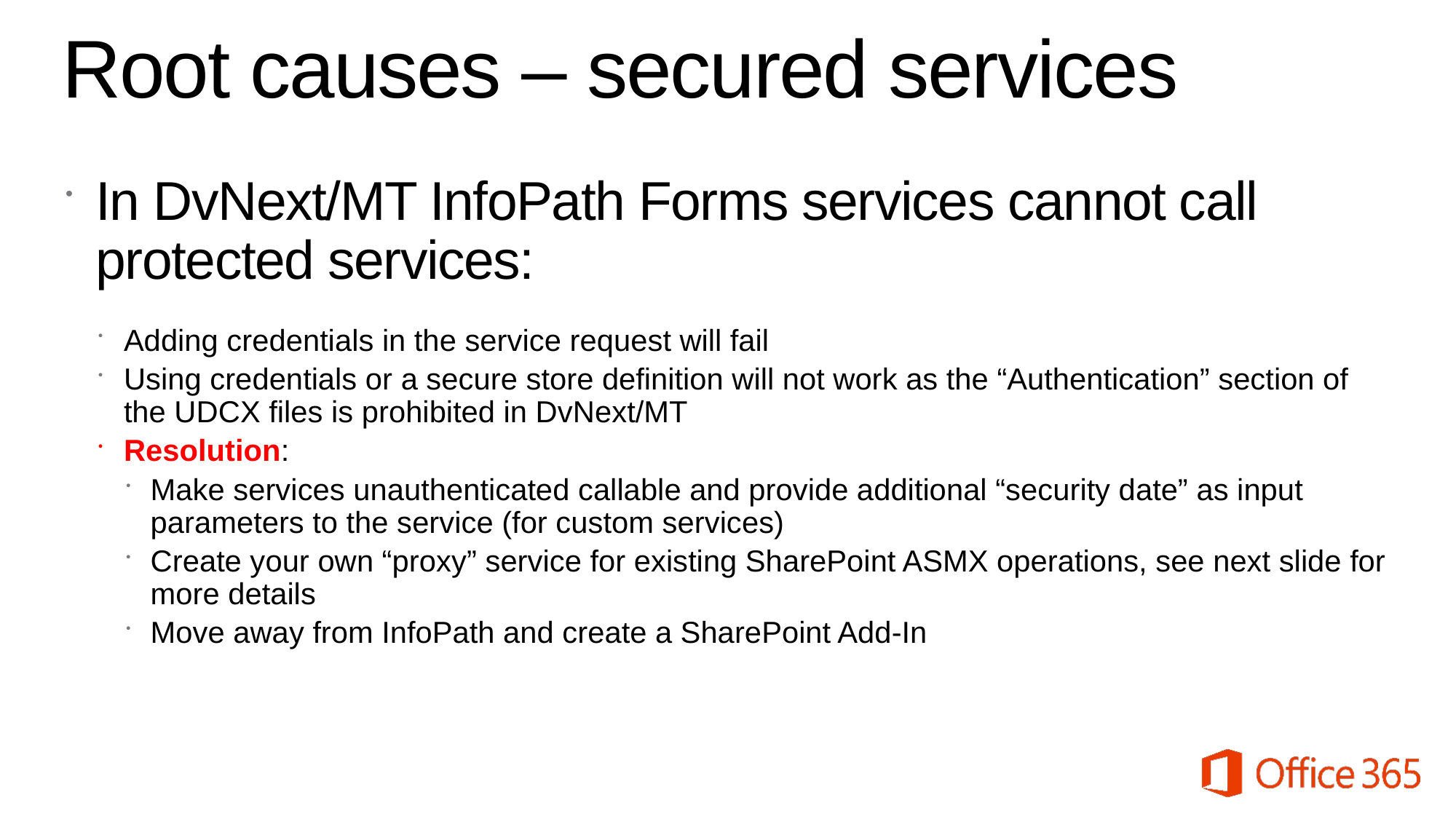

# Root causes – secured services
In DvNext/MT InfoPath Forms services cannot call protected services:

Adding credentials in the service request will fail
Using credentials or a secure store definition will not work as the “Authentication” section of the UDCX files is prohibited in DvNext/MT
Resolution:
Make services unauthenticated callable and provide additional “security date” as input parameters to the service (for custom services)
Create your own “proxy” service for existing SharePoint ASMX operations, see next slide for more details
Move away from InfoPath and create a SharePoint Add-In